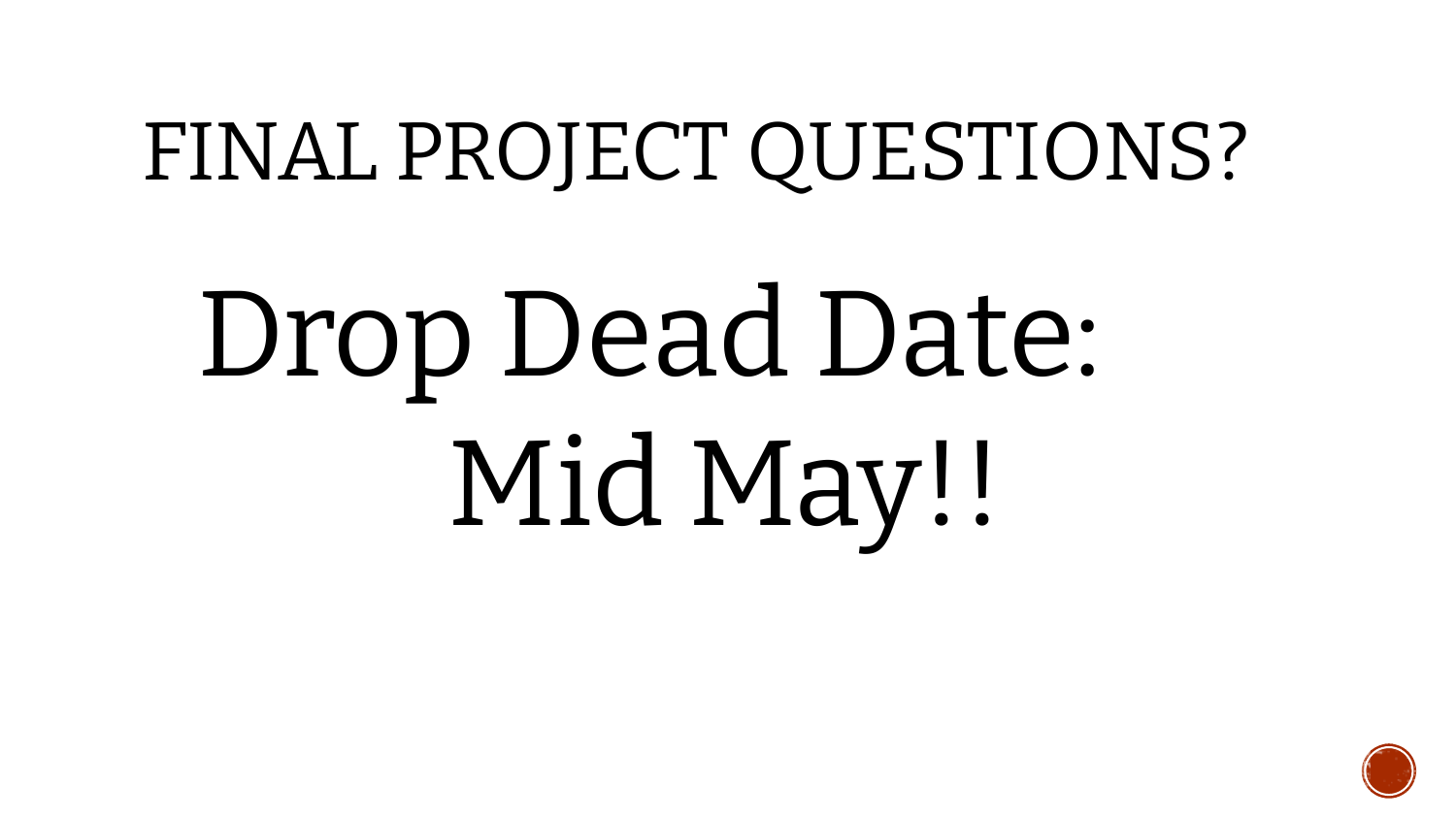

# Final Project Questions?
Drop Dead Date:
Mid May!!